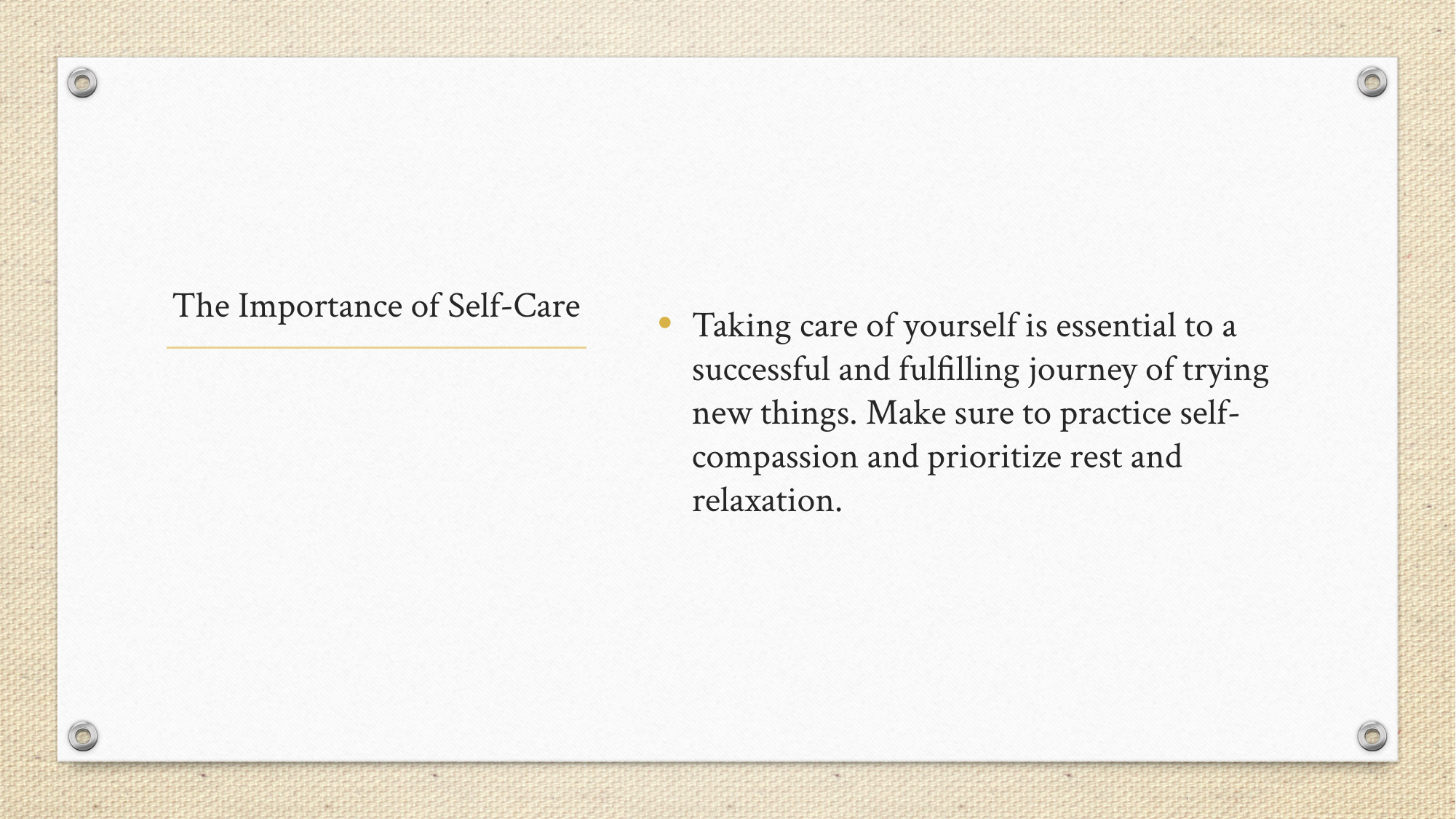

Taking care of yourself is essential to a successful and fulfilling journey of trying new things. Make sure to practice self-compassion and prioritize rest and relaxation.
# The Importance of Self-Care